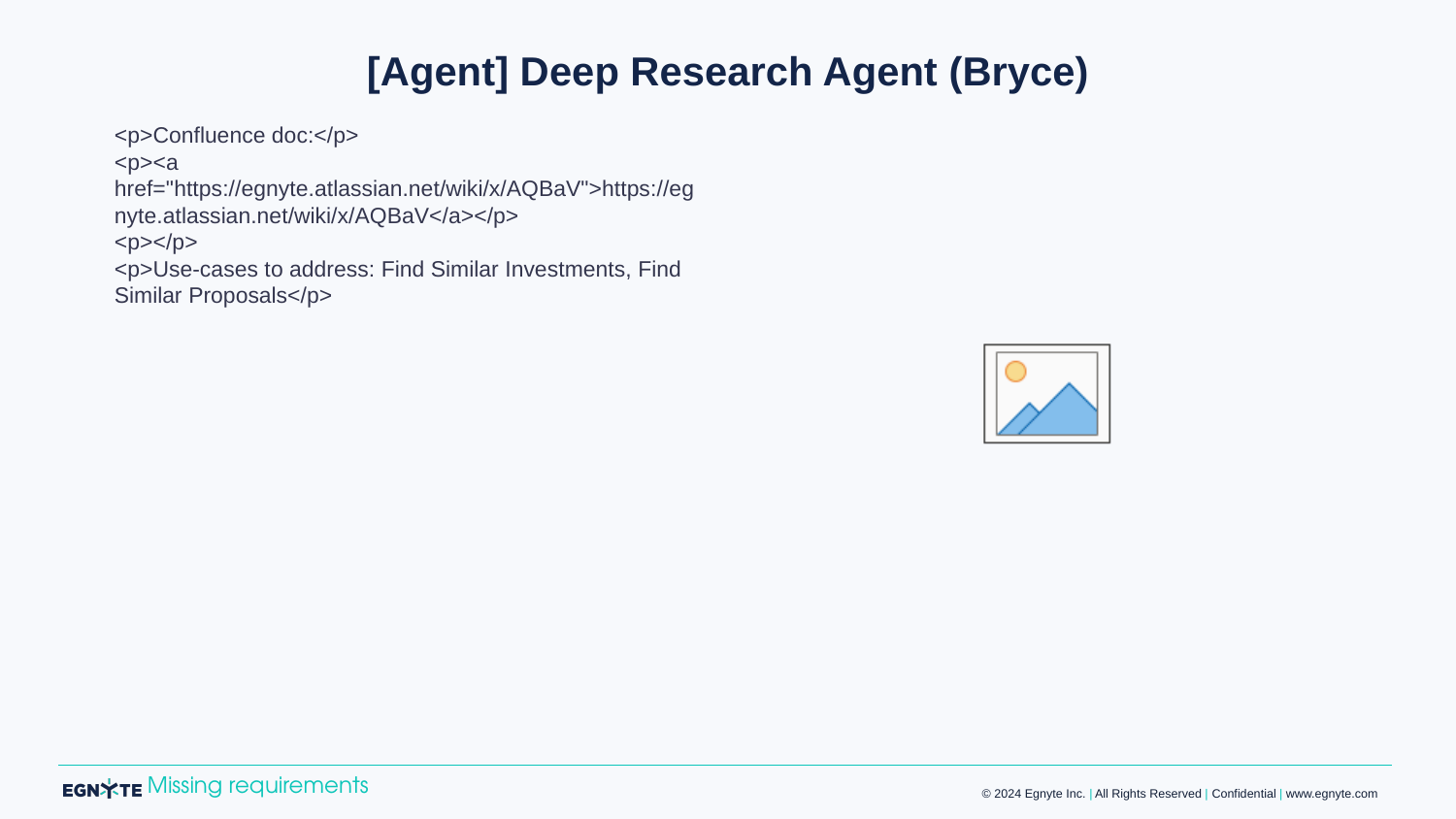

# [Agent] Deep Research Agent (Bryce)
<p>Confluence doc:</p>
<p><a href="https://egnyte.atlassian.net/wiki/x/AQBaV">https://egnyte.atlassian.net/wiki/x/AQBaV</a></p>
<p></p>
<p>Use-cases to address: Find Similar Investments, Find Similar Proposals</p>

Missing requirements